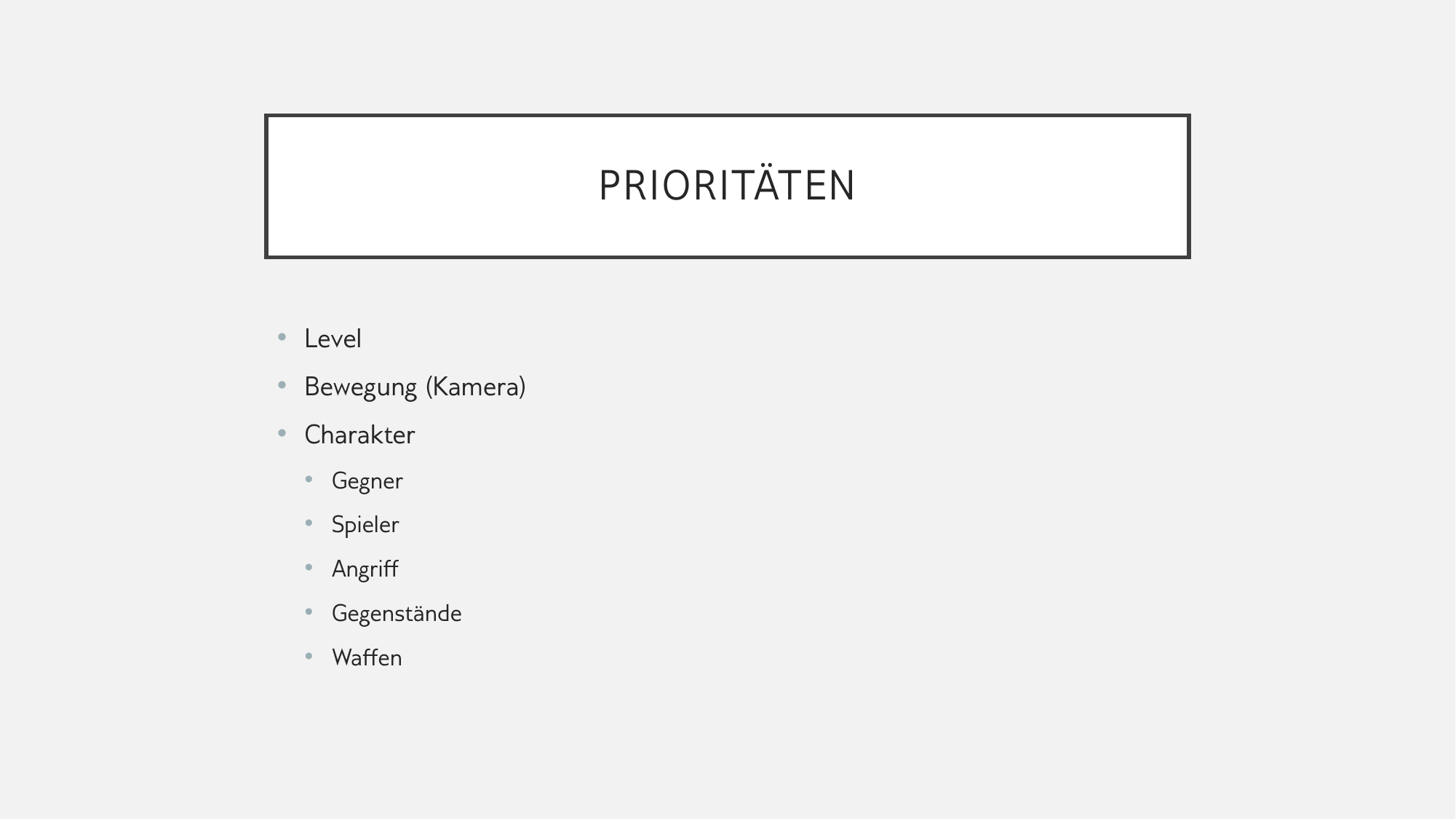

# Prioritäten
Level
Bewegung (Kamera)
Charakter
Gegner
Spieler
Angriff
Gegenstände
Waffen